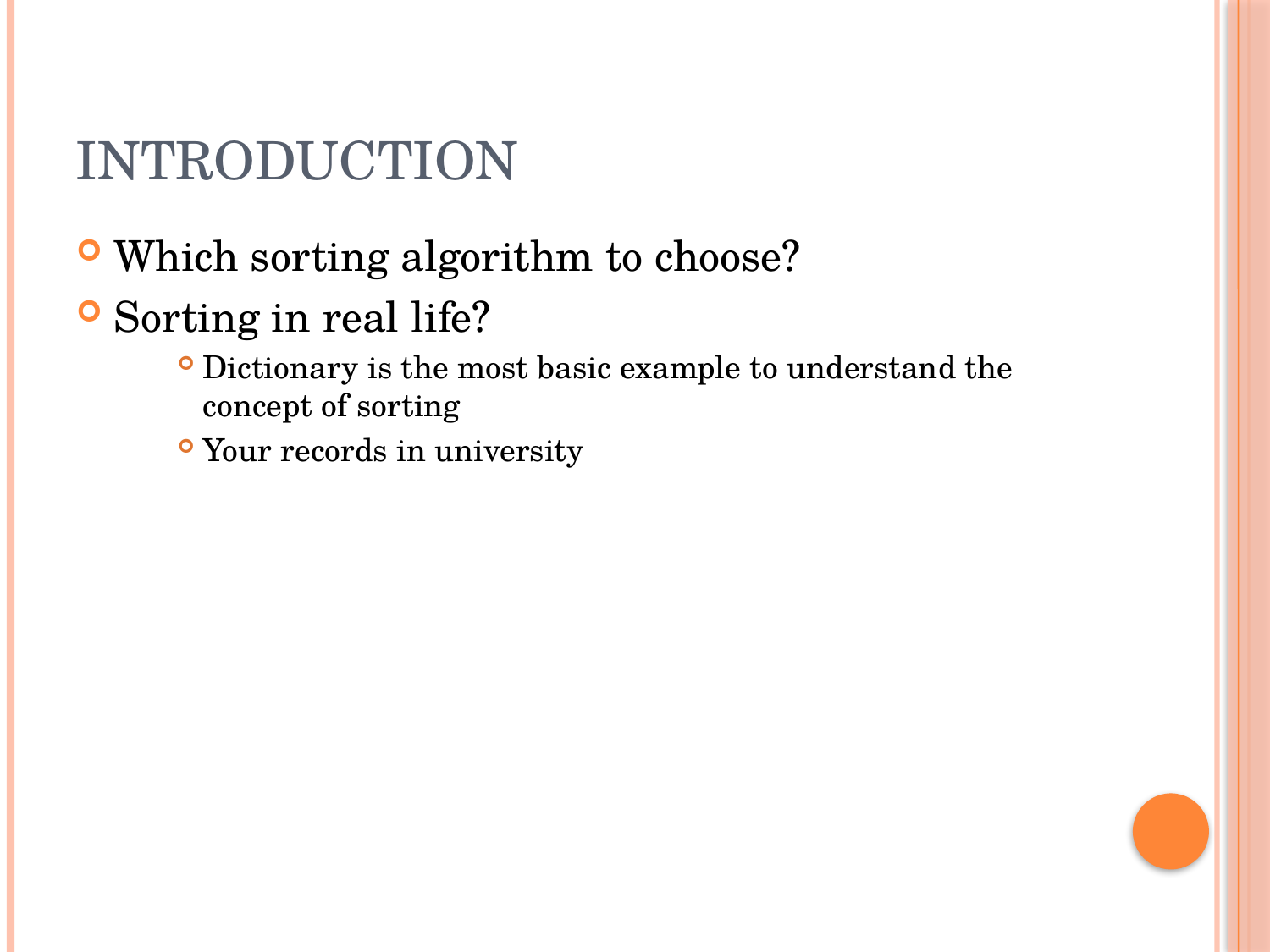

# Introduction
Which sorting algorithm to choose?
Sorting in real life?
Dictionary is the most basic example to understand the concept of sorting
Your records in university